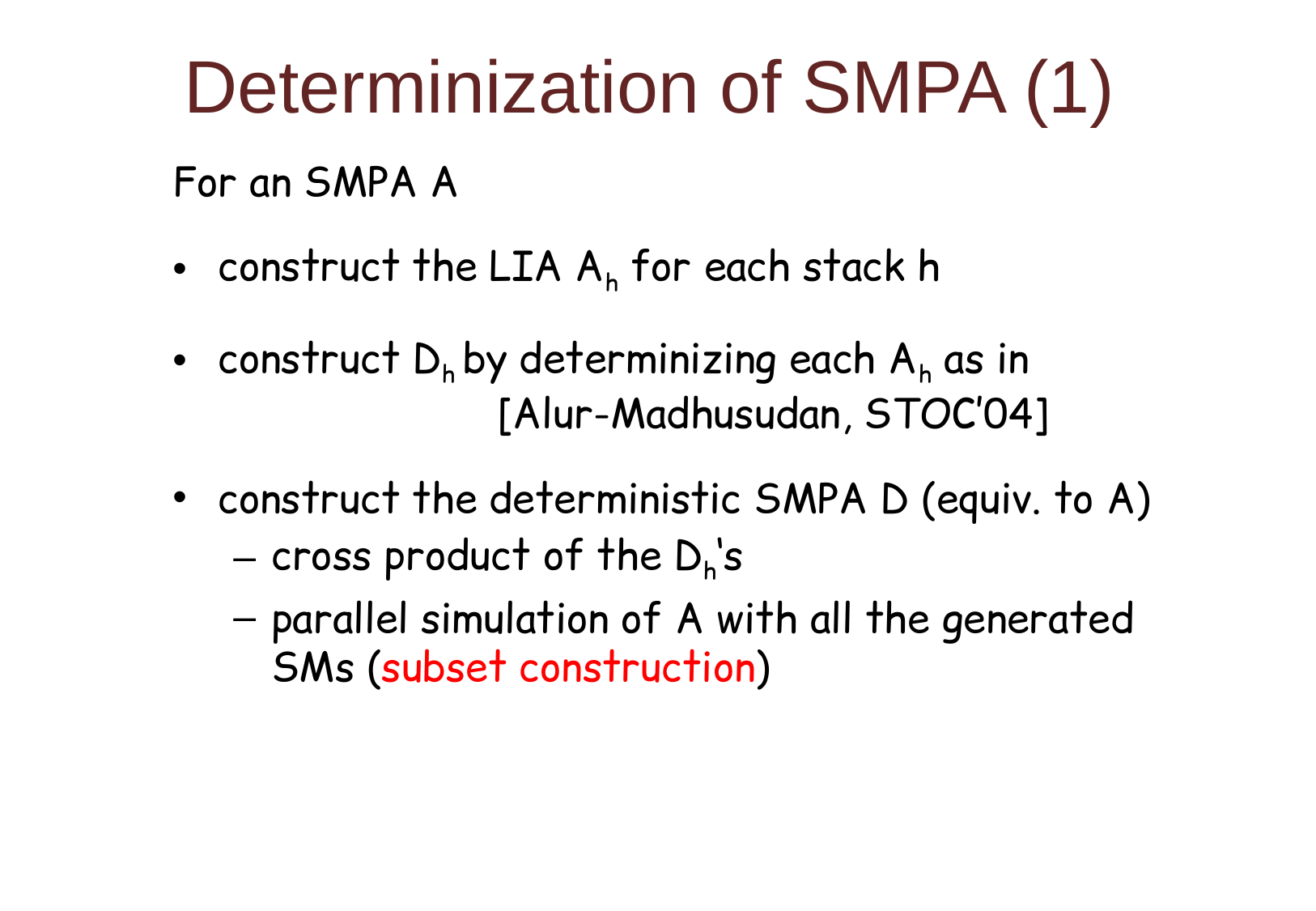

# Determinization of SMPA (1)
For an SMPA A

construct the LIA Ah for each stack h

construct Dh by determinizing each Ah as in 				   [Alur-Madhusudan, STOC’04]

construct the deterministic SMPA D (equiv. to A)
cross product of the Dh‘s
parallel simulation of A with all the generated SMs (subset construction)